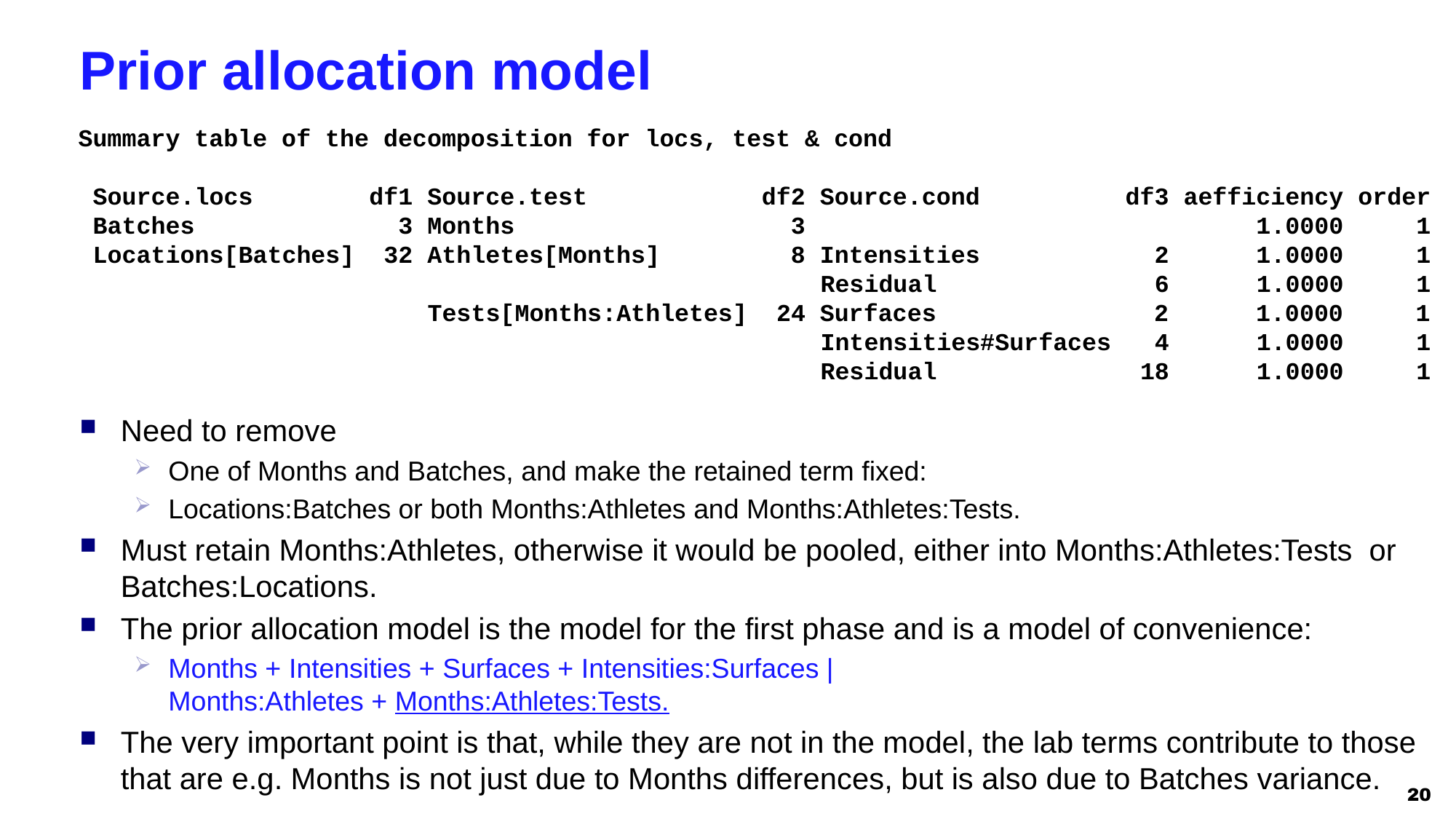

# Prior allocation model
Summary table of the decomposition for locs, test & cond

 Source.locs        df1 Source.test            df2 Source.cond          df3 aefficiency order
 Batches              3 Months                   3                               1.0000     1
 Locations[Batches]  32 Athletes[Months]         8 Intensities            2      1.0000     1
                                                   Residual               6      1.0000     1
                        Tests[Months:Athletes]  24 Surfaces               2      1.0000     1
                                                   Intensities#Surfaces   4      1.0000     1
                                                   Residual              18      1.0000     1
Need to remove
One of Months and Batches, and make the retained term fixed:
Locations:Batches or both Months:Athletes and Months:Athletes:Tests.
Must retain Months:Athletes, otherwise it would be pooled, either into Months:Athletes:Tests  or Batches:Locations.
The prior allocation model is the model for the first phase and is a model of convenience:
Months + Intensities + Surfaces + Intensities:Surfaces |
Months:Athletes + Months:Athletes:Tests.
The very important point is that, while they are not in the model, the lab terms contribute to those that are e.g. Months is not just due to Months differences, but is also due to Batches variance.
20